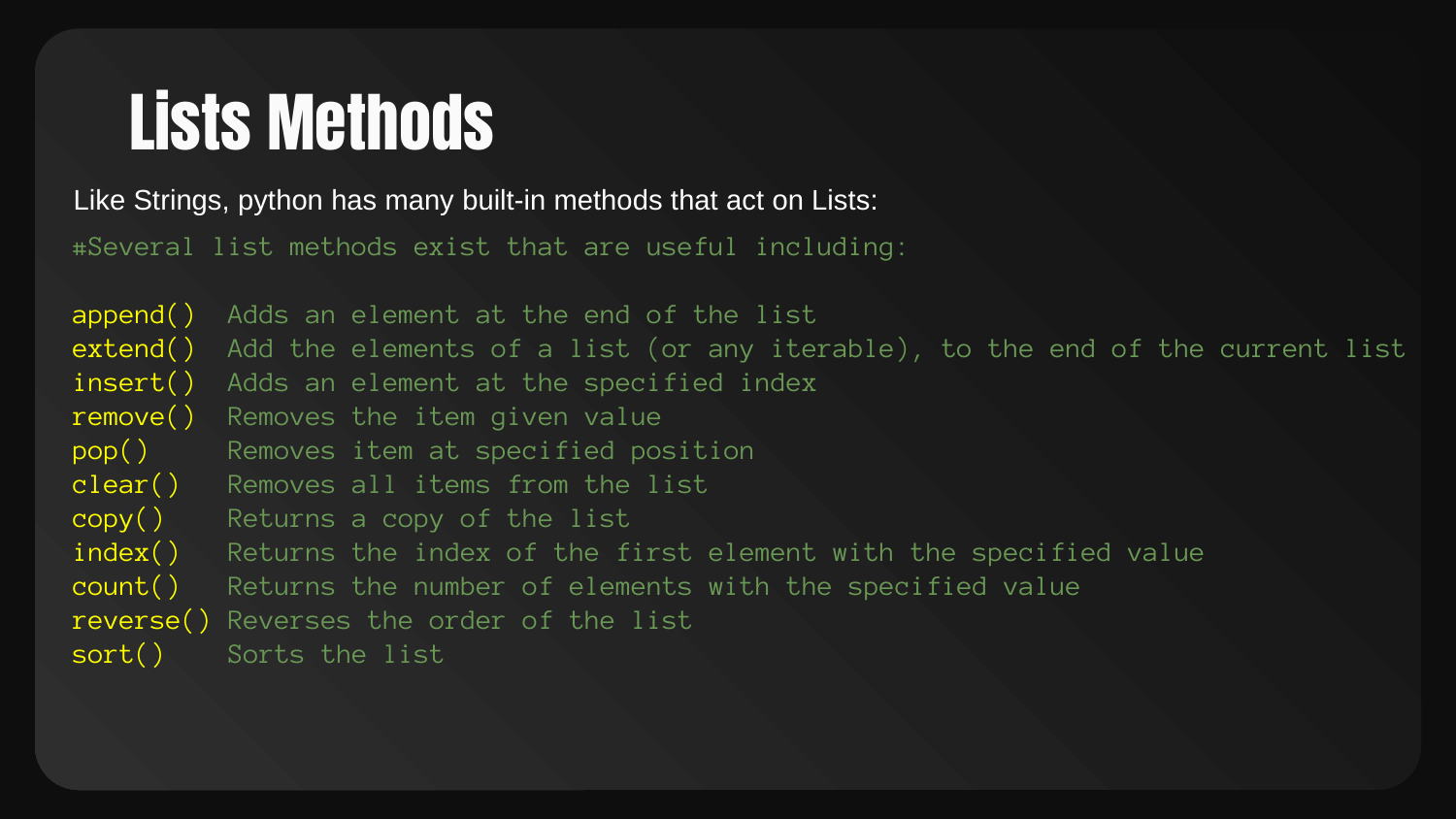

# Lists Methods
Like Strings, python has many built-in methods that act on Lists:

#Several list methods exist that are useful including:

append()  Adds an element at the end of the list
extend()  Add the elements of a list (or any iterable), to the end of the current list
insert()  Adds an element at the specified index
remove()  Removes the item given value
pop()     Removes item at specified position
clear()   Removes all items from the list
copy()    Returns a copy of the list
index()   Returns the index of the first element with the specified value
count()   Returns the number of elements with the specified value
reverse() Reverses the order of the list
sort()    Sorts the list